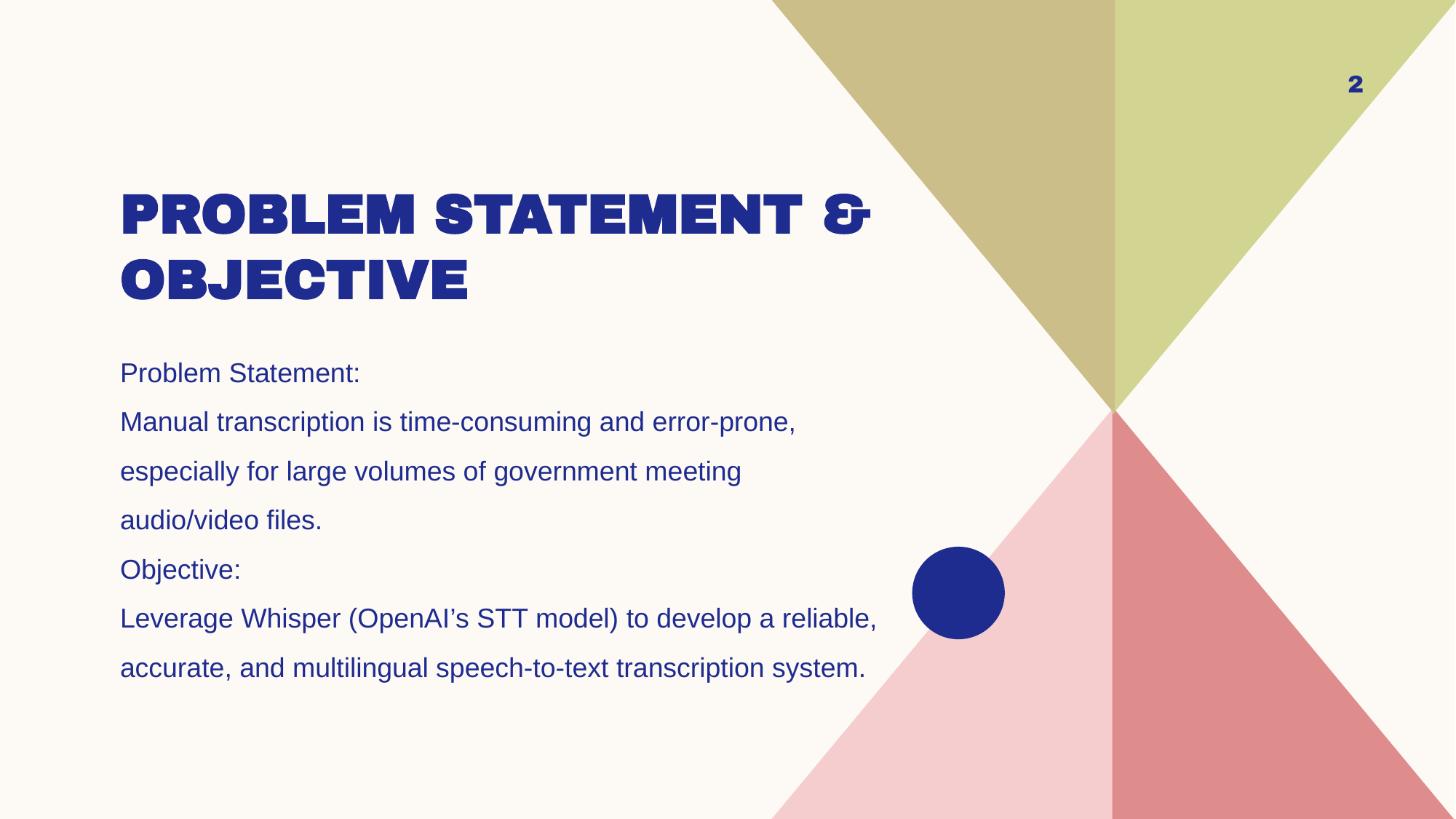

2
# Problem Statement & Objective
Problem Statement:
Manual transcription is time-consuming and error-prone, especially for large volumes of government meeting audio/video files.
Objective:
Leverage Whisper (OpenAI’s STT model) to develop a reliable, accurate, and multilingual speech-to-text transcription system.